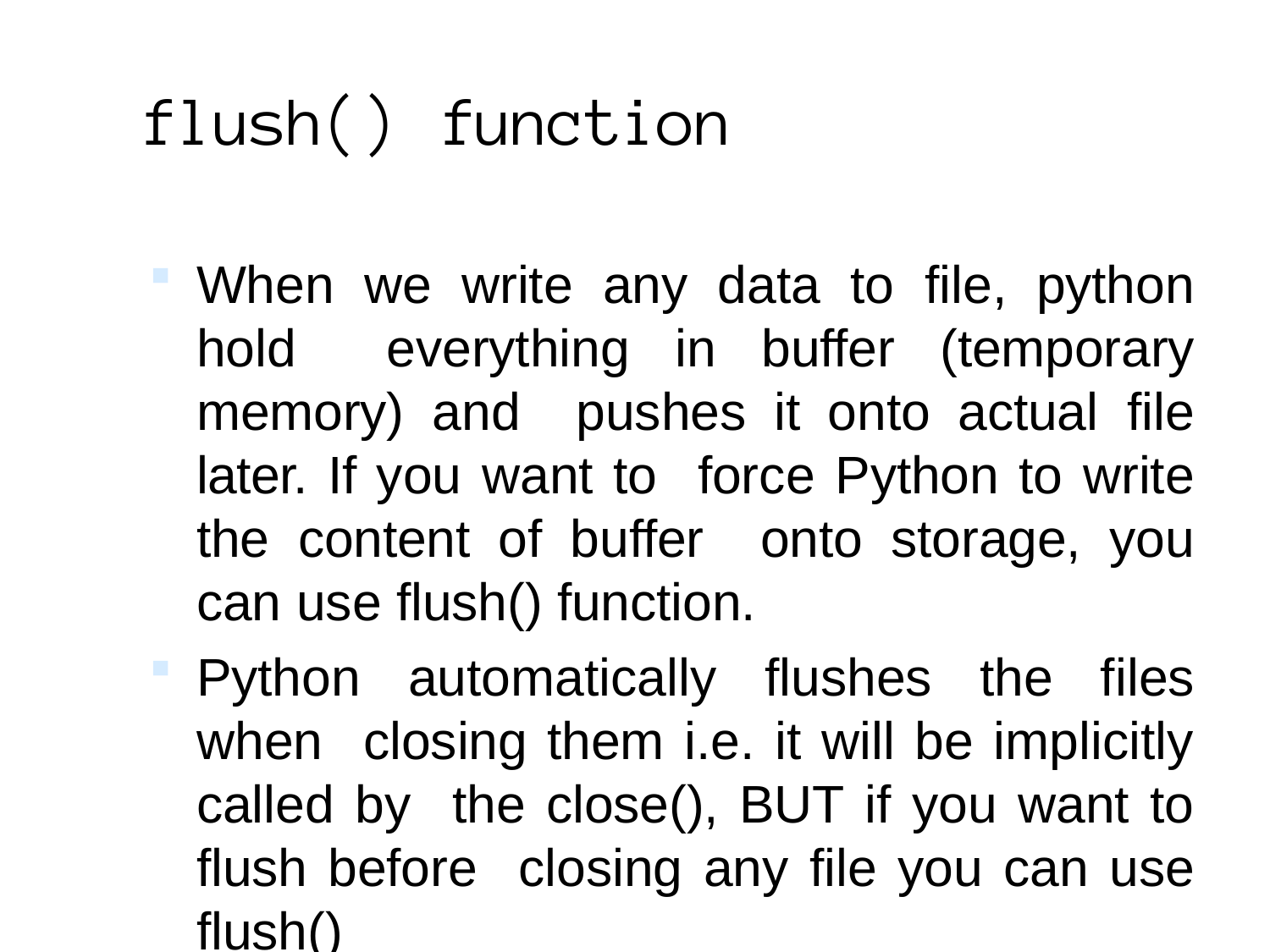

# flush() function
When we write any data to file, python hold  everything in buffer (temporary memory) and  pushes it onto actual file later. If you want to  force Python to write the content of buffer  onto storage, you can use flush() function.
Python automatically flushes the files when  closing them i.e. it will be implicitly called by  the close(), BUT if you want to flush before  closing any file you can use flush()